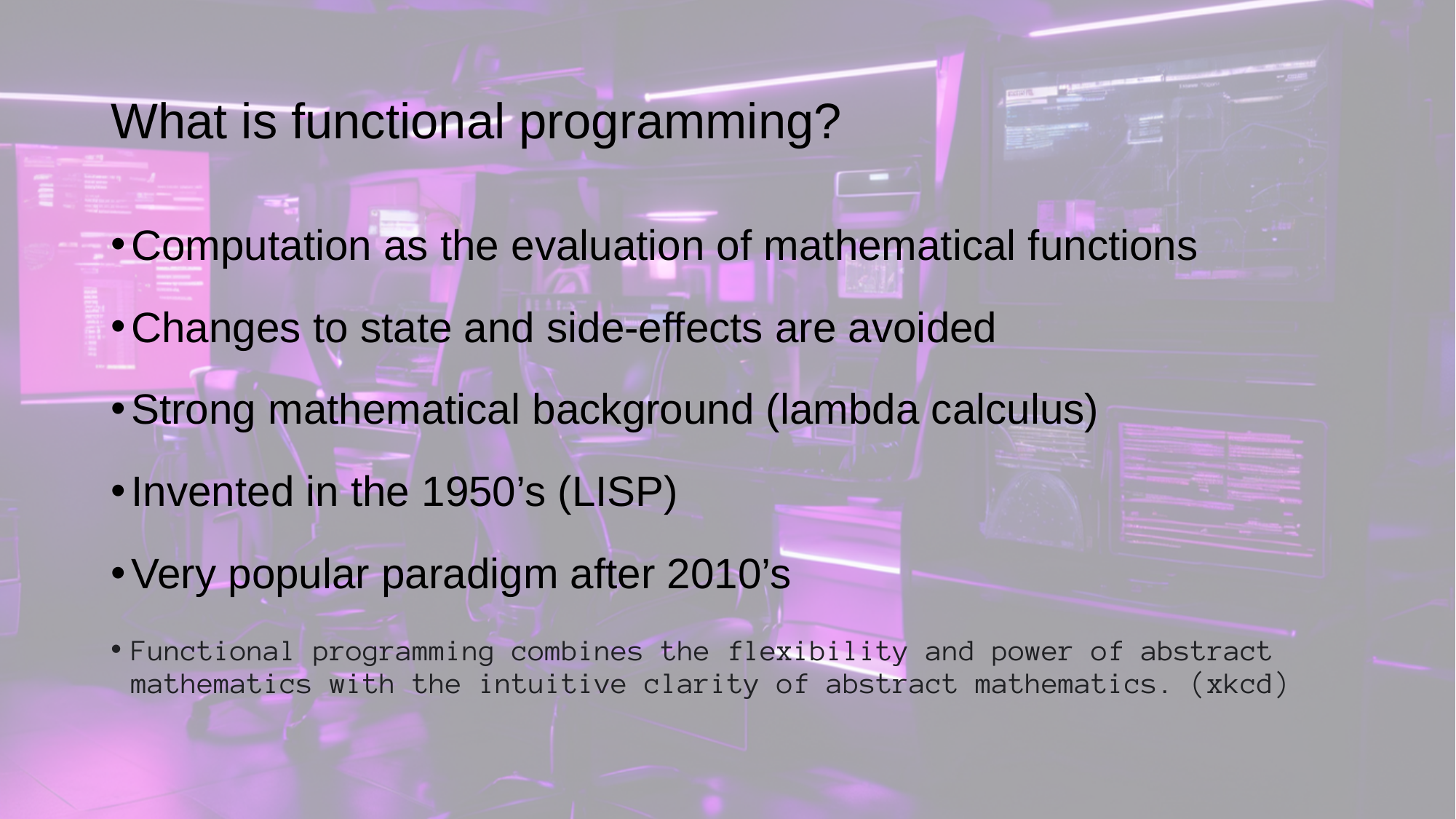

# What is functional programming?
Computation as the evaluation of mathematical functions
Changes to state and side-effects are avoided
Strong mathematical background (lambda calculus)
Invented in the 1950’s (LISP)
Very popular paradigm after 2010’s
Functional programming combines the flexibility and power of abstract mathematics with the intuitive clarity of abstract mathematics. (xkcd)